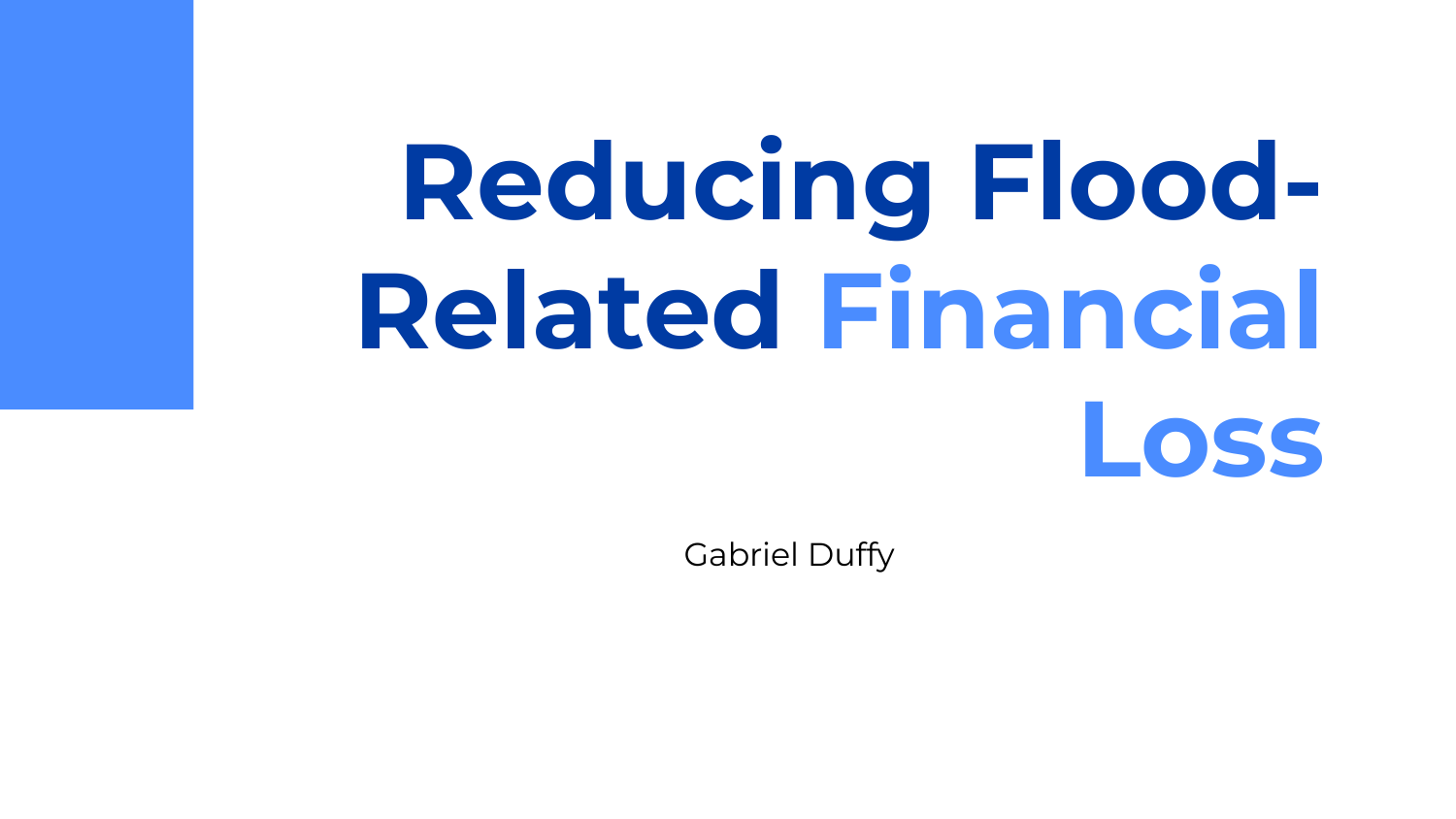

# Reducing Flood-Related Financial Loss
                                                Gabriel Duffy